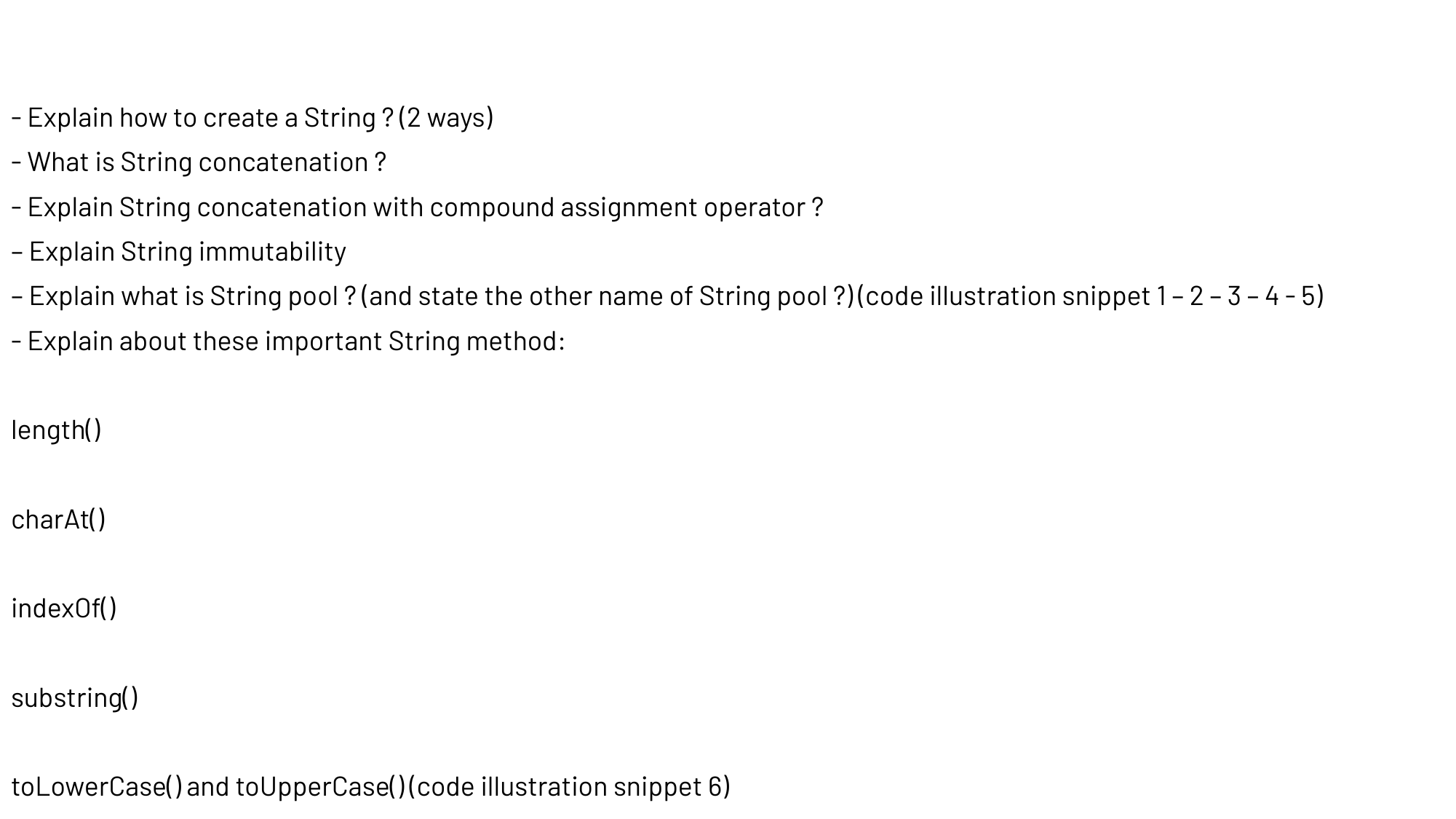

- Explain how to create a String ? (2 ways)
- What is String concatenation ?
- Explain String concatenation with compound assignment operator ?
– Explain String immutability
– Explain what is String pool ? (and state the other name of String pool ?) (code illustration snippet 1 – 2 – 3 – 4 - 5)
- Explain about these important String method:

length()

charAt()

indexOf()

substring()

toLowerCase() and toUpperCase() (code illustration snippet 6)